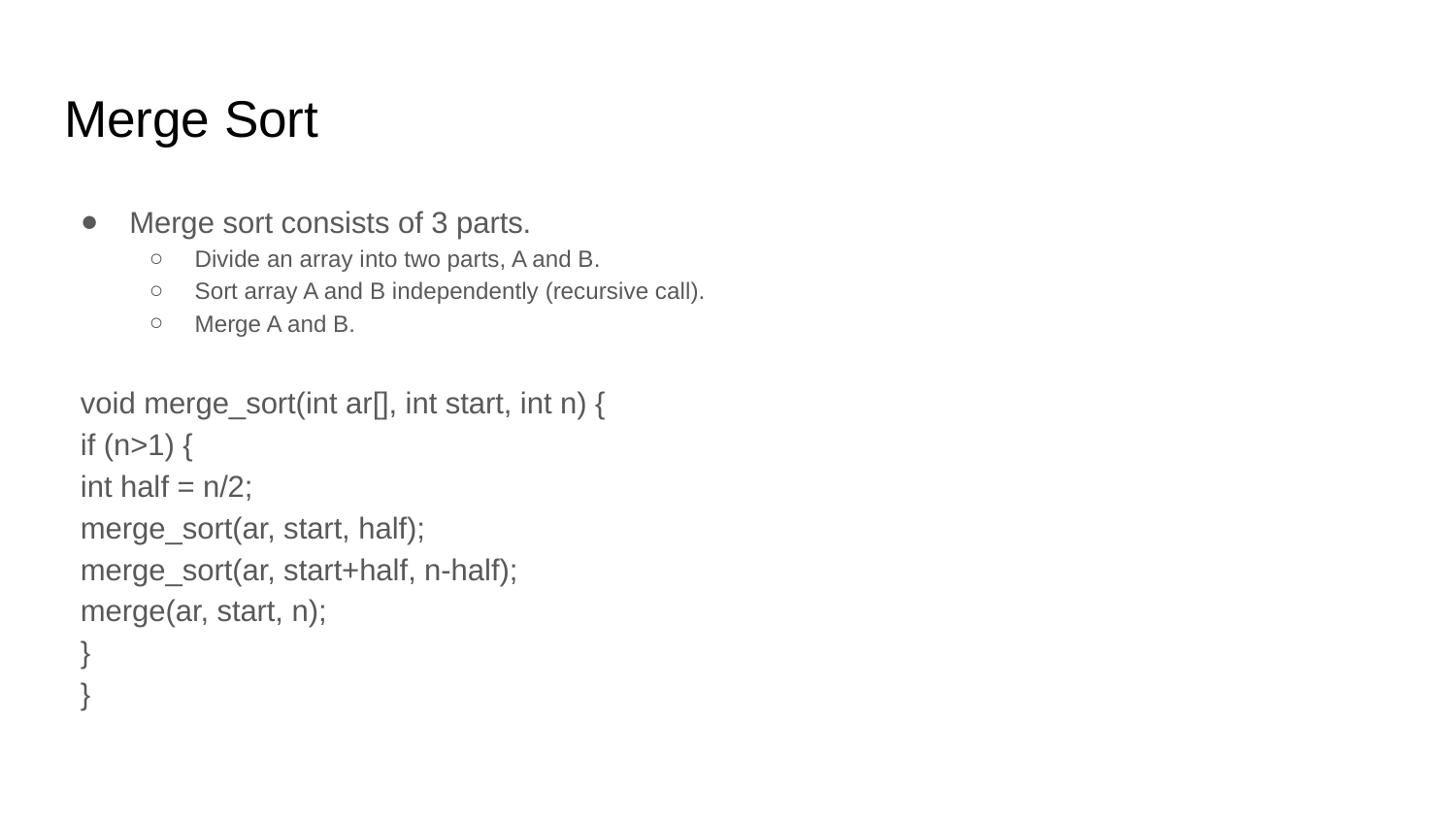

# Merge Sort
Merge sort consists of 3 parts.
Divide an array into two parts, A and B.
Sort array A and B independently (recursive call).
Merge A and B.

void merge_sort(int ar[], int start, int n) {
	if (n>1) {
		int half = n/2;
		merge_sort(ar, start, half);
		merge_sort(ar, start+half, n-half);
		merge(ar, start, n);
	}
}